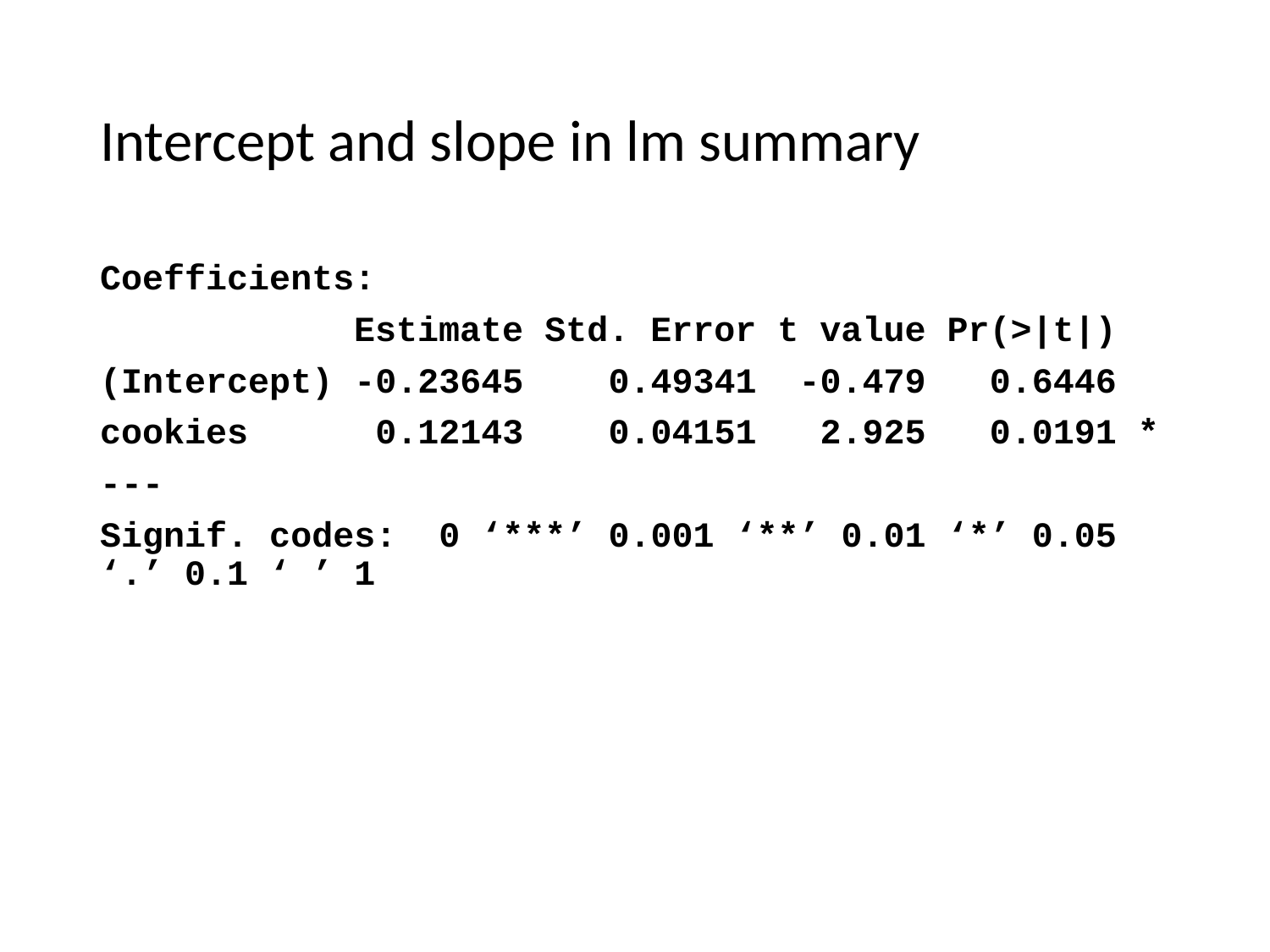

# Intercept and slope in lm summary
Coefficients:
            Estimate Std. Error t value Pr(>|t|)
(Intercept) -0.23645    0.49341  -0.479   0.6446
cookies      0.12143    0.04151   2.925   0.0191 *
---
Signif. codes:  0 ‘***’ 0.001 ‘**’ 0.01 ‘*’ 0.05 ‘.’ 0.1 ‘ ’ 1